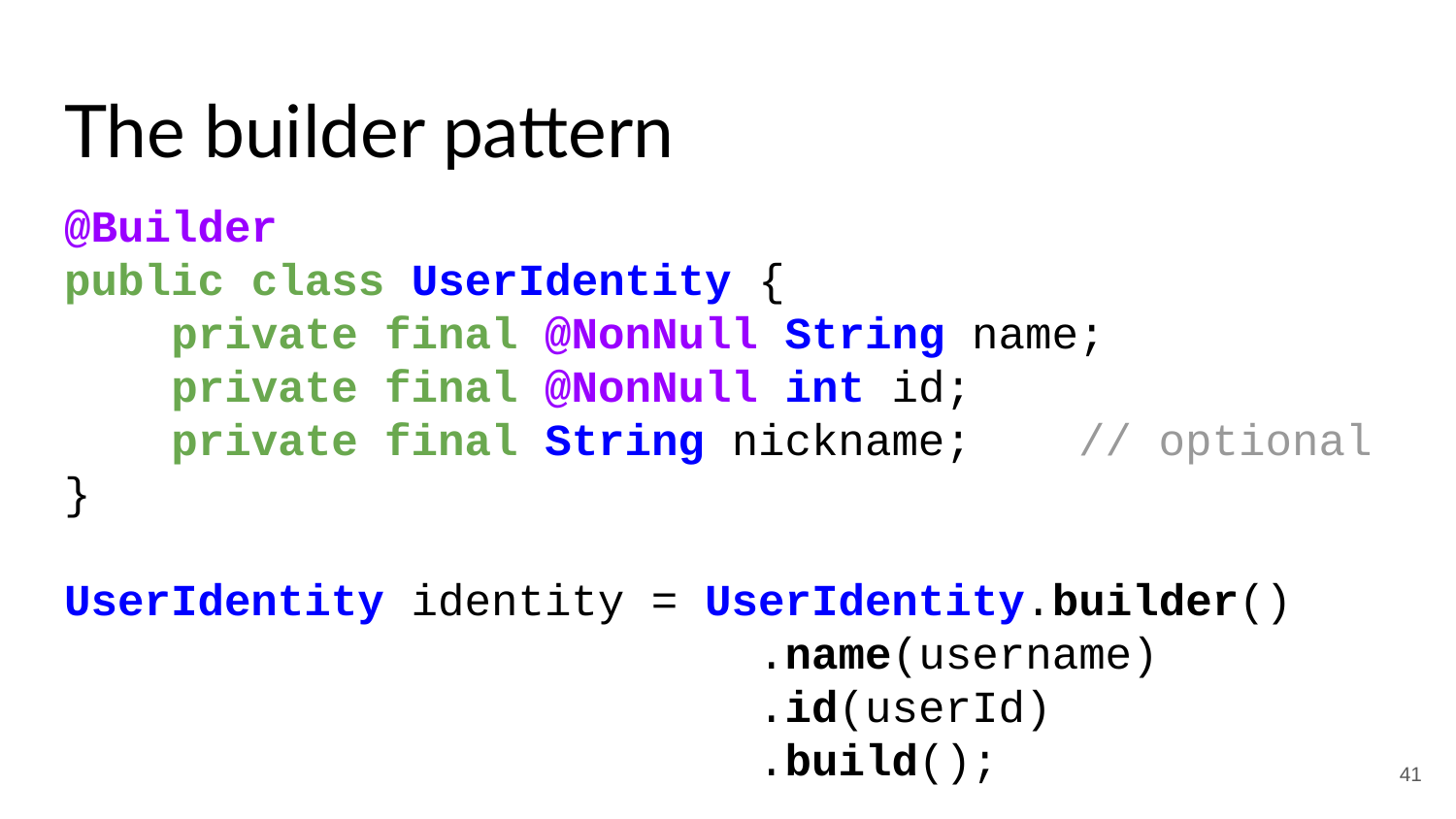

# The builder pattern
@Builder
public class UserIdentity {
    private final @NonNull String name;
    private final @NonNull int id;
    private final String nickname;    // optional
}

UserIdentity identity = UserIdentity.builder()
                          .name(username)
                          .id(userId)
                          .build();

41